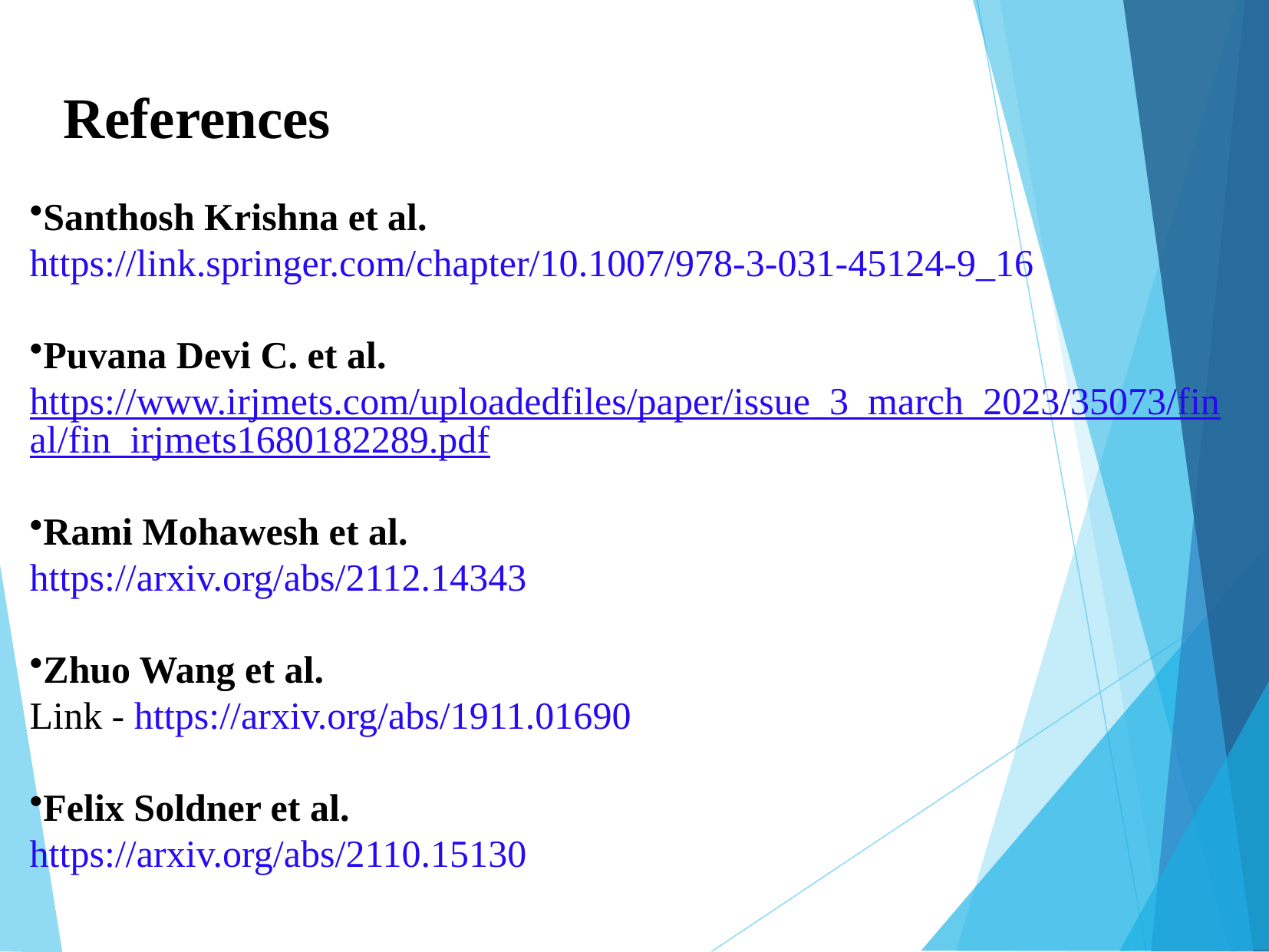

References
Santhosh Krishna et al.
https://link.springer.com/chapter/10.1007/978-3-031-45124-9_16

Puvana Devi C. et al.
https://www.irjmets.com/uploadedfiles/paper/issue_3_march_2023/35073/final/fin_irjmets1680182289.pdf

Rami Mohawesh et al.
https://arxiv.org/abs/2112.14343

Zhuo Wang et al.
Link - https://arxiv.org/abs/1911.01690

Felix Soldner et al.
https://arxiv.org/abs/2110.15130